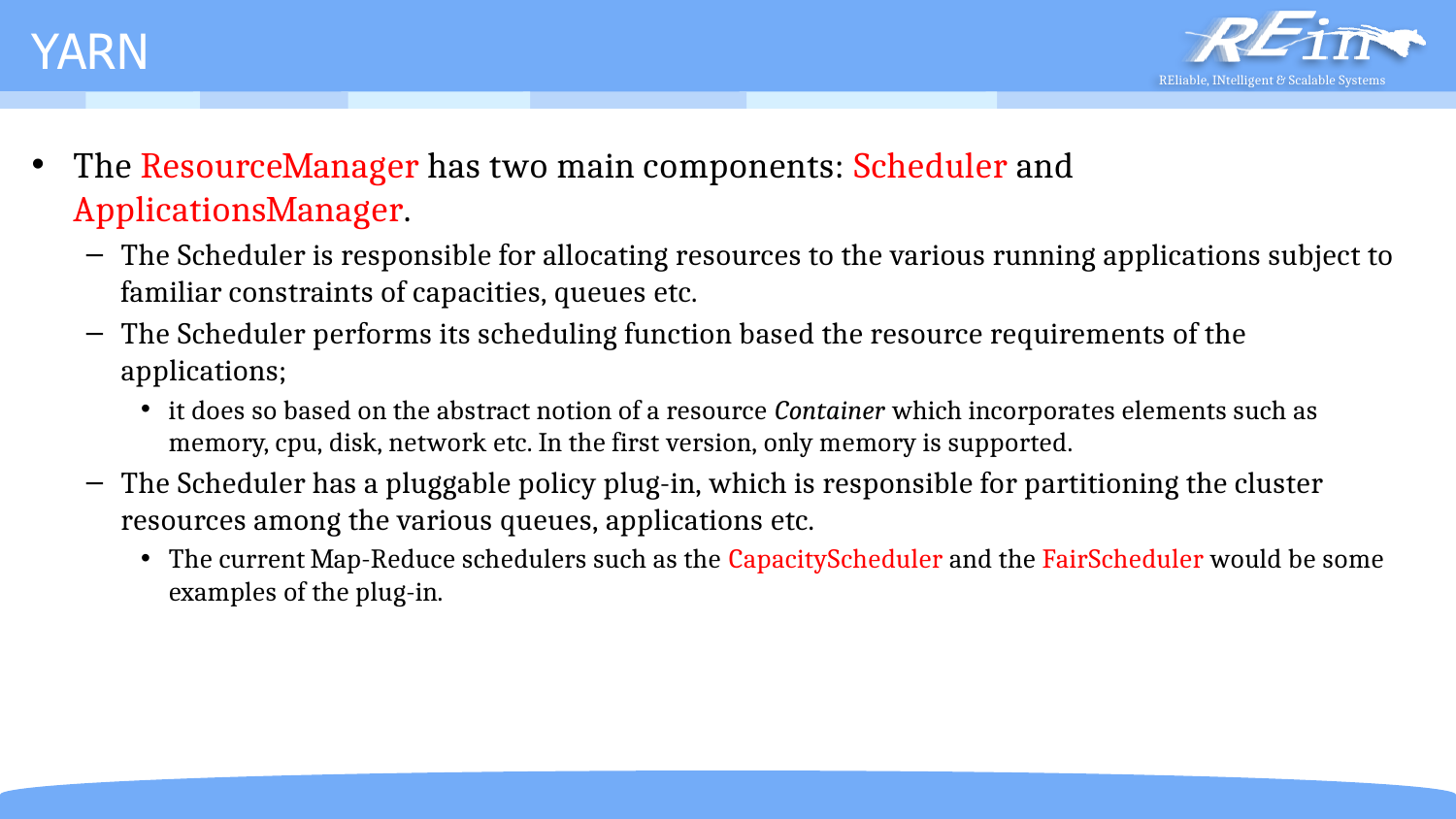

# YARN
The ResourceManager has two main components: Scheduler and ApplicationsManager.
The Scheduler is responsible for allocating resources to the various running applications subject to familiar constraints of capacities, queues etc.
The Scheduler performs its scheduling function based the resource requirements of the applications;
it does so based on the abstract notion of a resource Container which incorporates elements such as memory, cpu, disk, network etc. In the first version, only memory is supported.
The Scheduler has a pluggable policy plug-in, which is responsible for partitioning the cluster resources among the various queues, applications etc.
The current Map-Reduce schedulers such as the CapacityScheduler and the FairScheduler would be some examples of the plug-in.
65